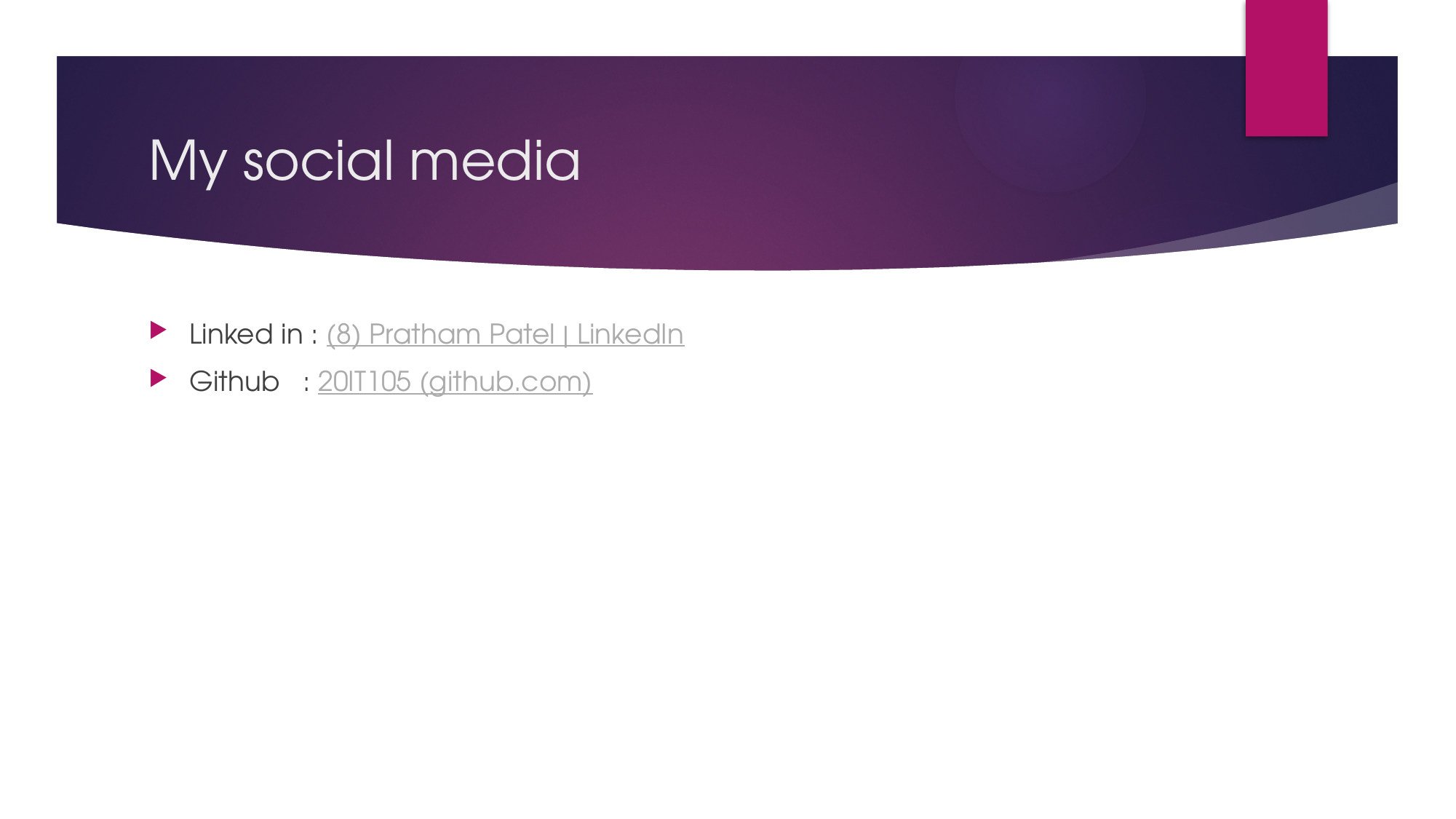

# My social media
Linked in : (8) Pratham Patel | LinkedIn
Github   : 20IT105 (github.com)